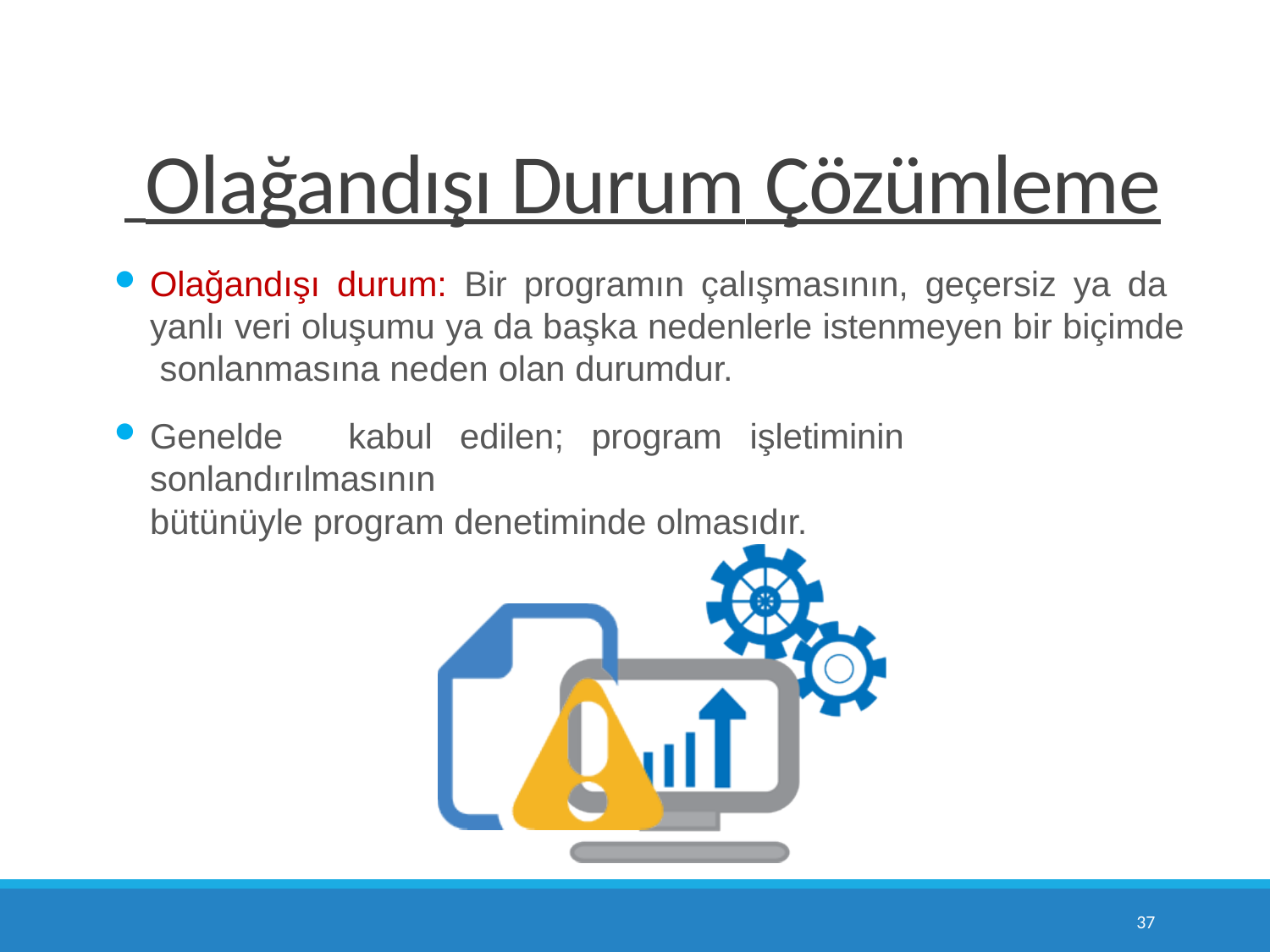

# Olağandışı Durum Çözümleme
Olağandışı durum: Bir programın çalışmasının, geçersiz ya da  yanlı veri oluşumu ya da başka nedenlerle istenmeyen bir biçimde  sonlanmasına neden olan durumdur.
Genelde	kabul	edilen;	program	işletiminin	sonlandırılmasının
bütünüyle program denetiminde olmasıdır.

37